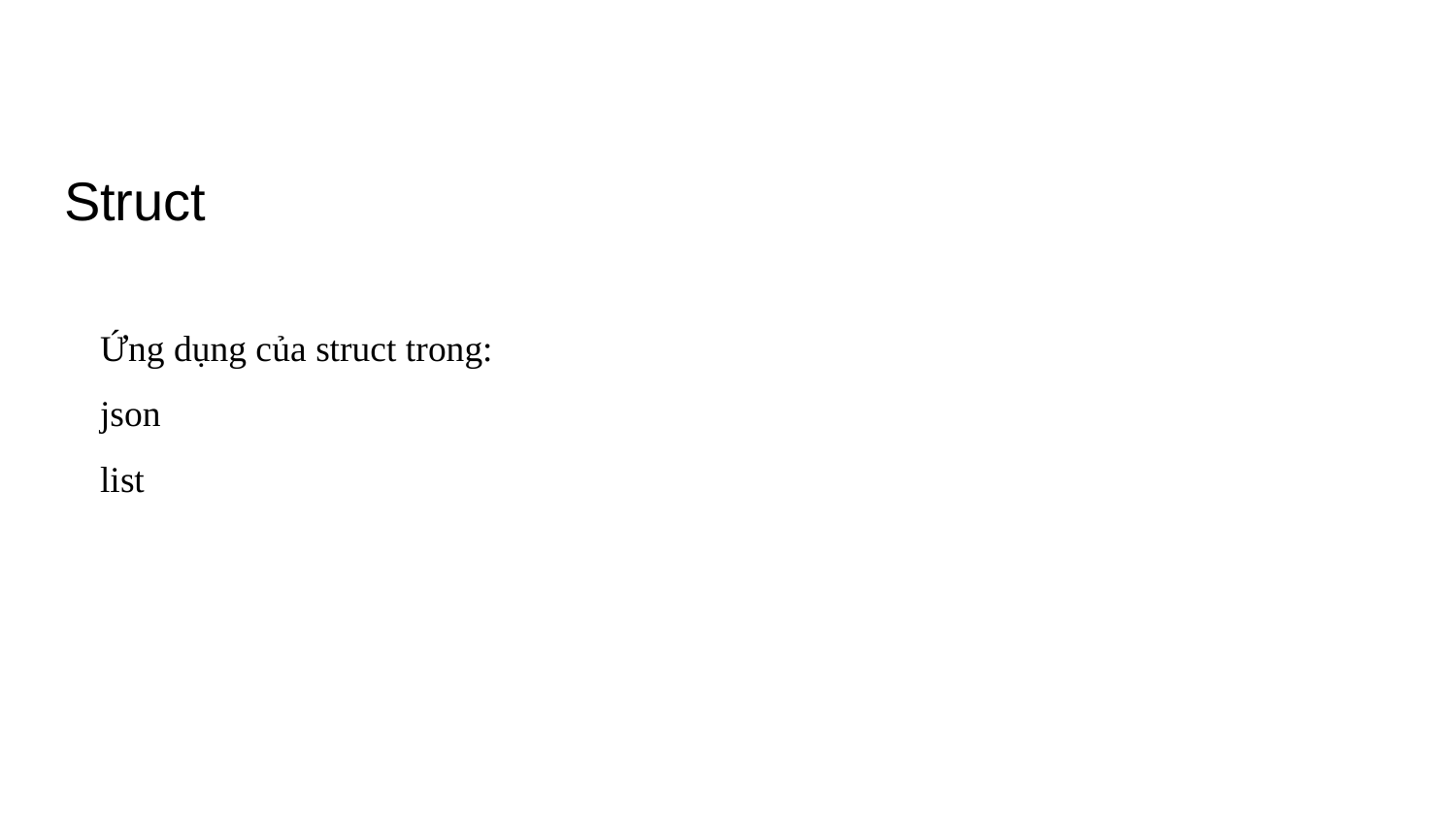

# Struct
Ứng dụng của struct trong:
json
list